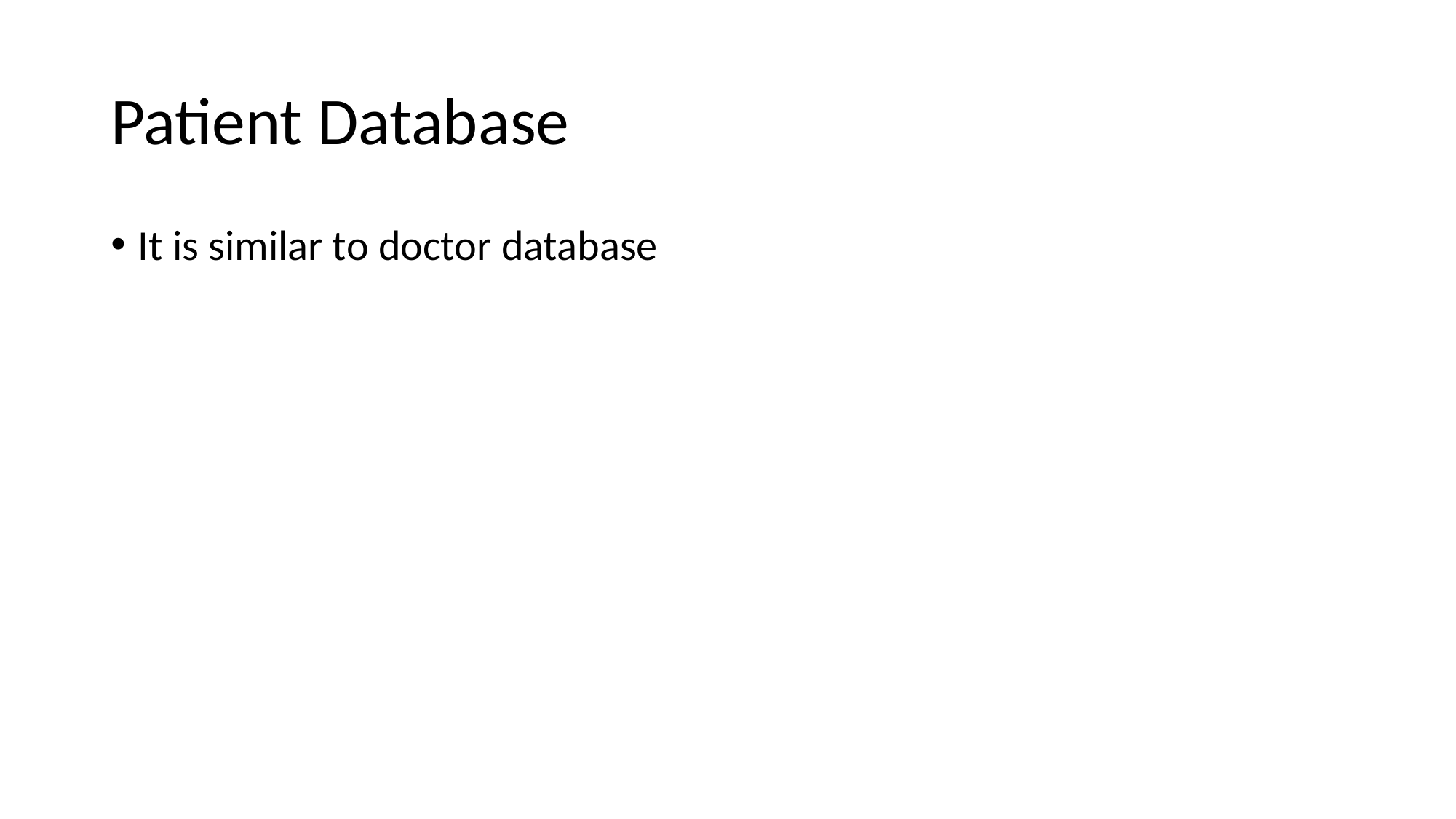

# Patient Database
It is similar to doctor database